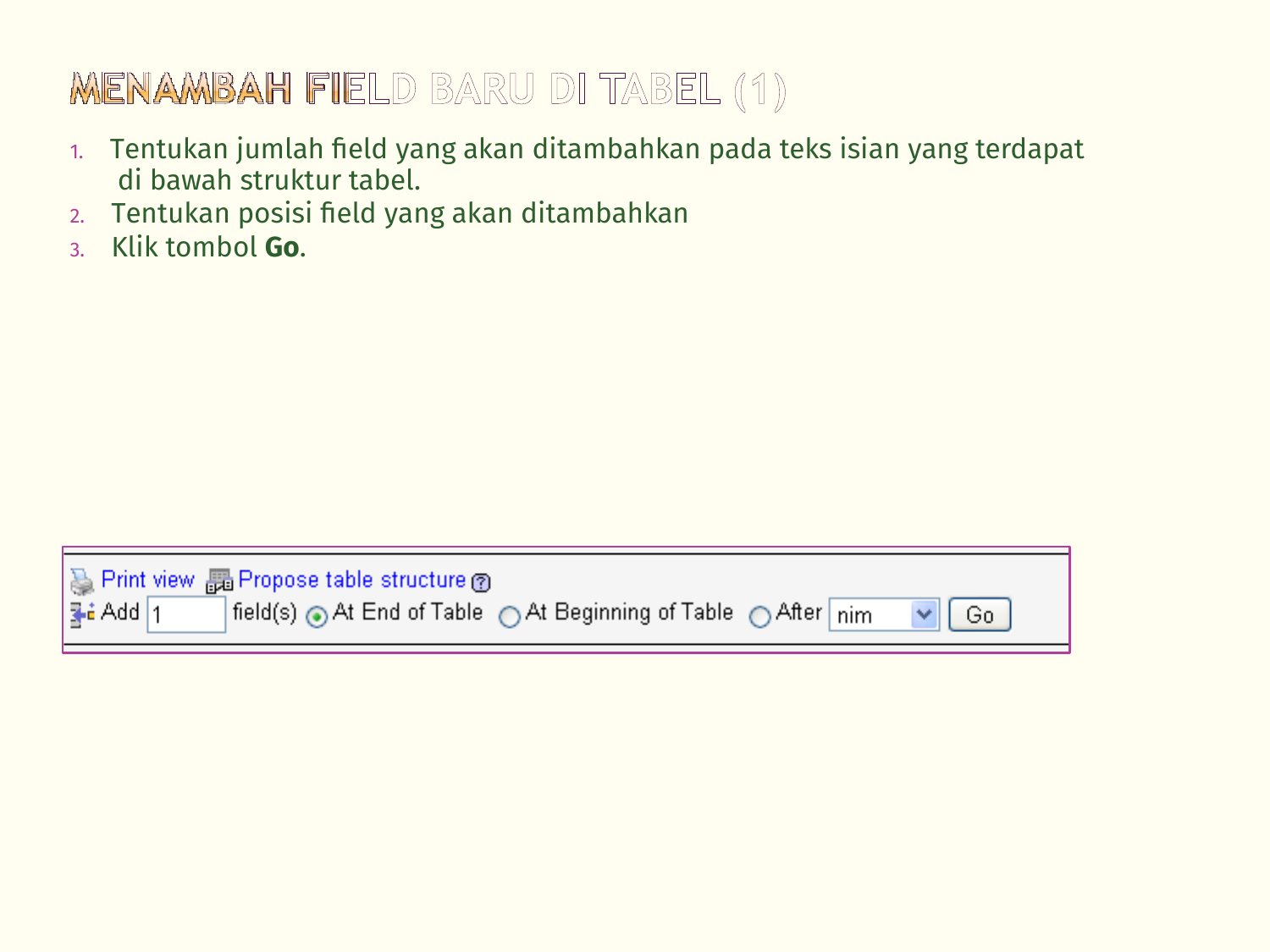

1.    Tentukan jumlah field yang akan ditambahkan pada teks isian yang terdapat
di bawah struktur tabel.
2.    Tentukan posisi field yang akan ditambahkan
3.    Klik tombol Go.